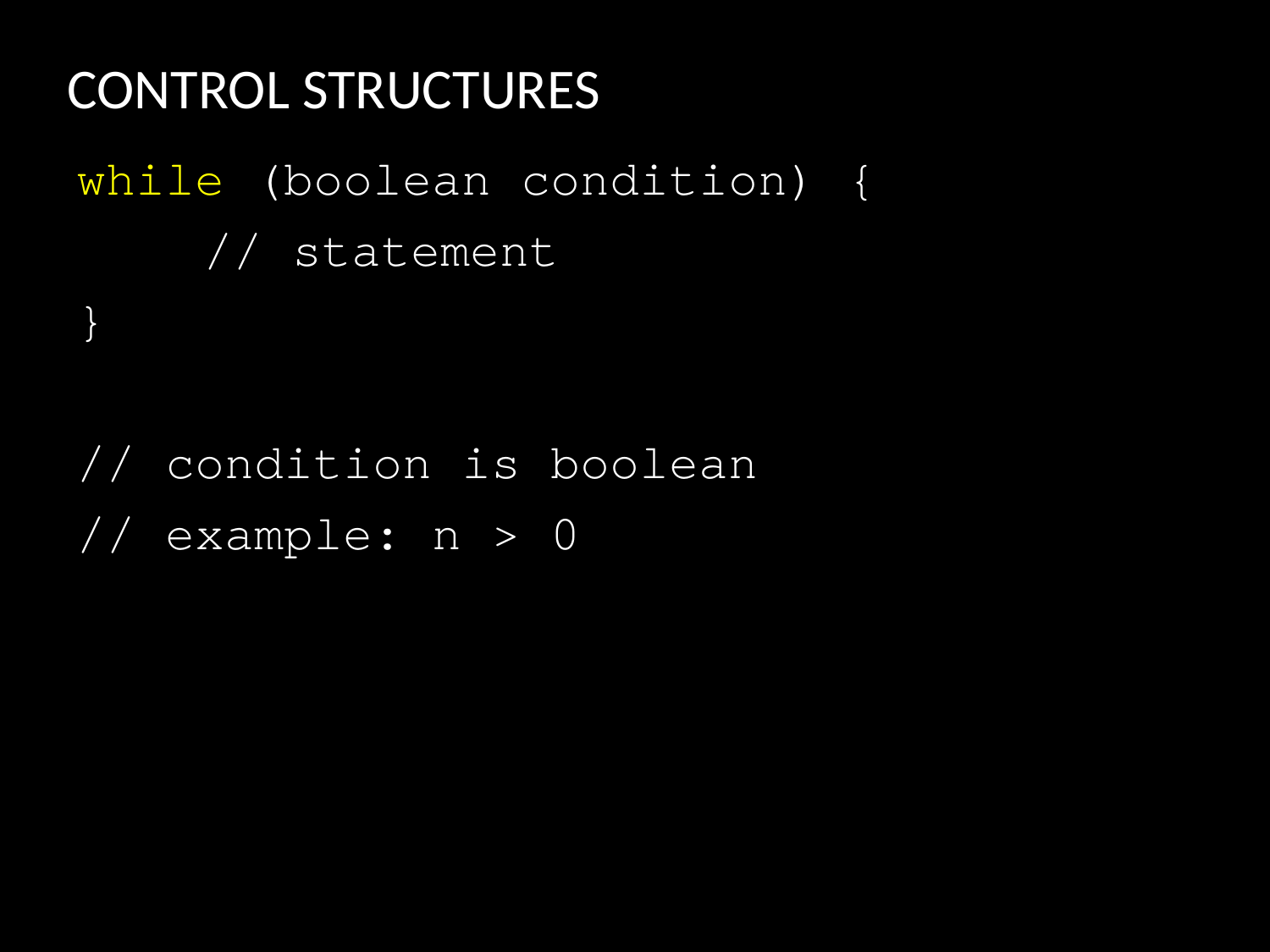

# CONTROL STRUCTURES
while (boolean condition) {
	// statement
}

// condition is boolean
// example: n > 0